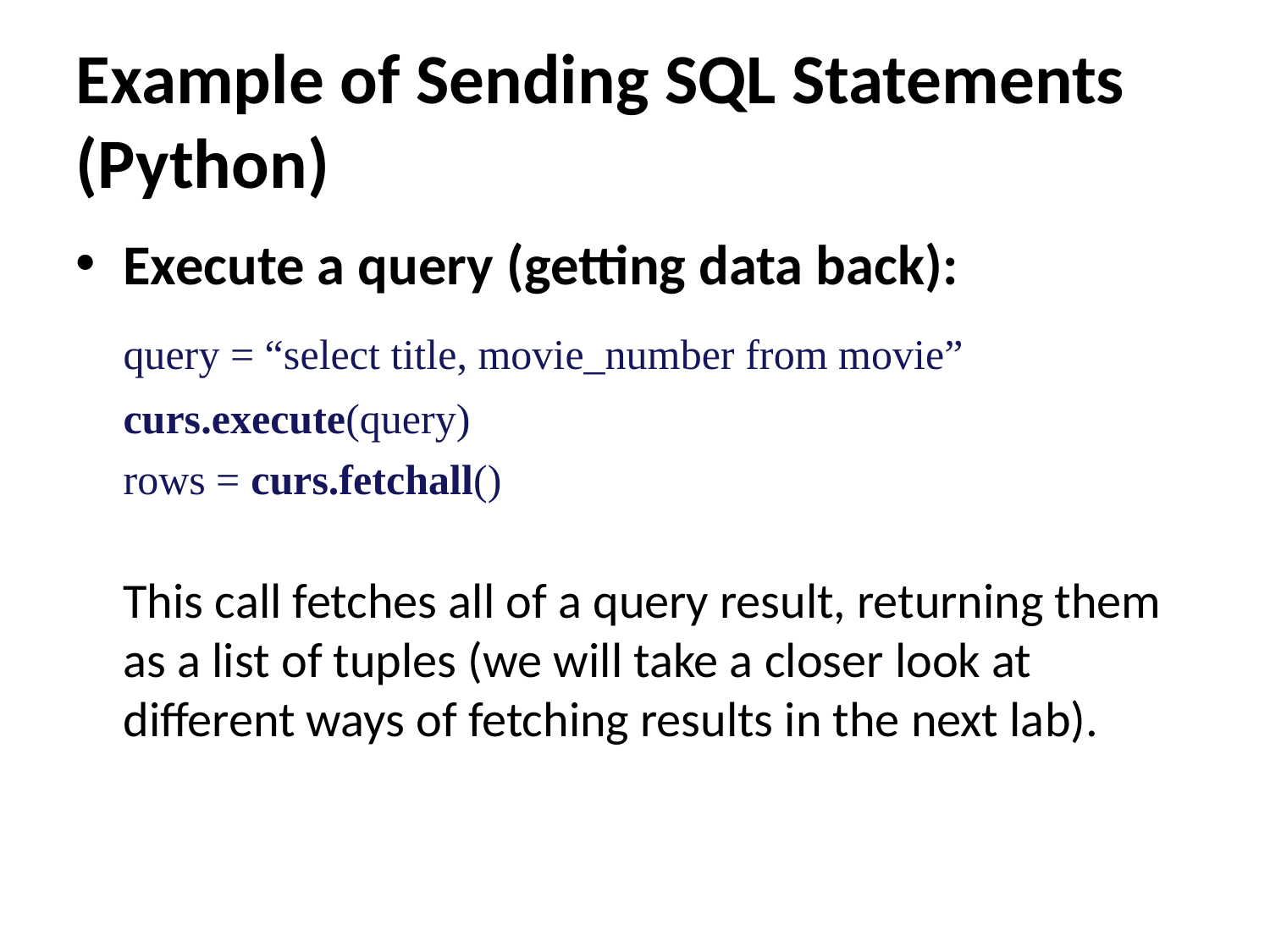

Example of Sending SQL Statements (Python)
Execute a query (getting data back):
	query = “select title, movie_number from movie”
	curs.execute(query)
	rows = curs.fetchall()

	This call fetches all of a query result, returning them as a list of tuples (we will take a closer look at different ways of fetching results in the next lab).